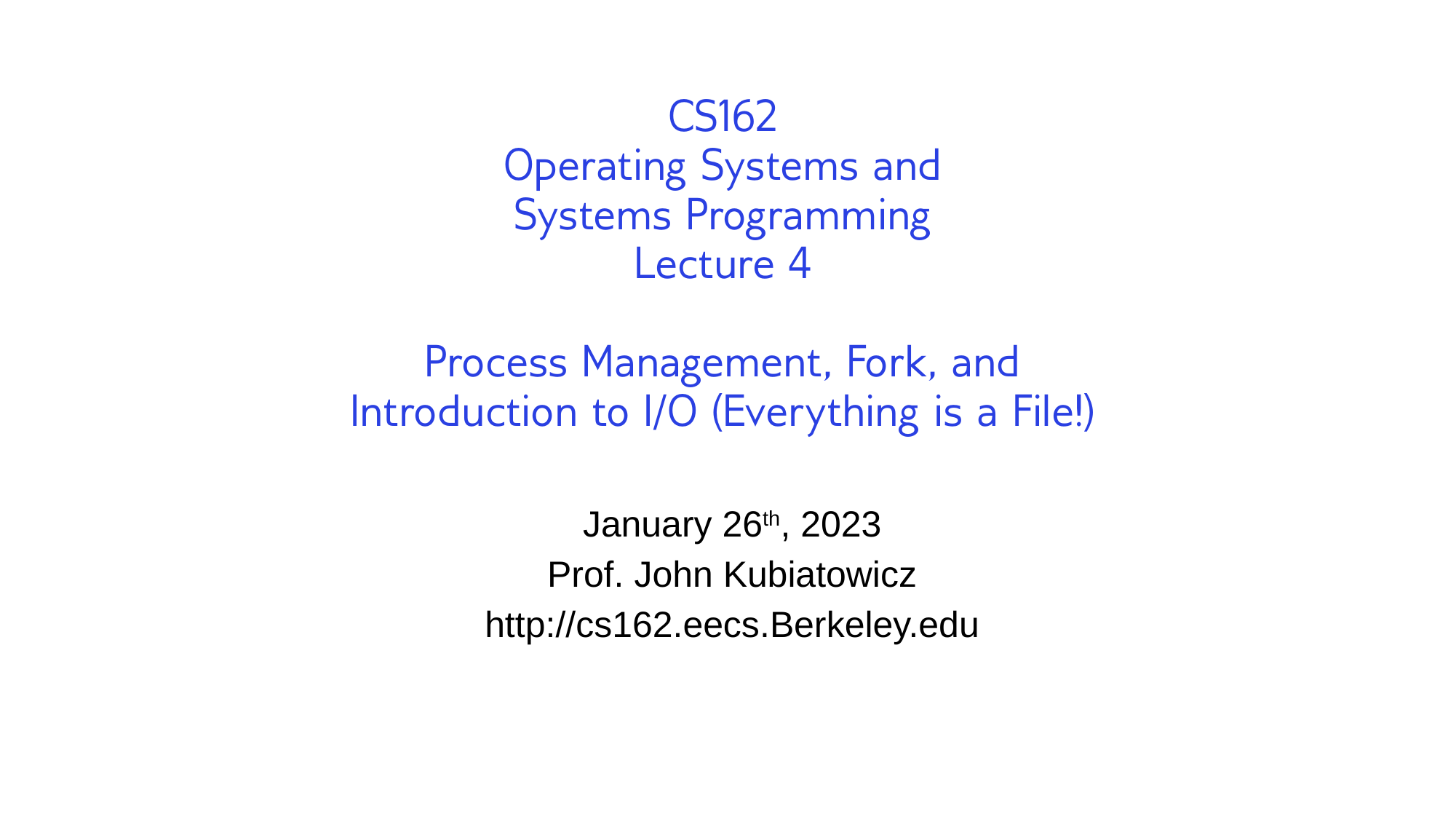

# CS162 Operating Systems and Systems Programming Lecture 4 Process Management, Fork, and Introduction to I/O (Everything is a File!)
January 26th, 2023
Prof. John Kubiatowicz
http://cs162.eecs.Berkeley.edu